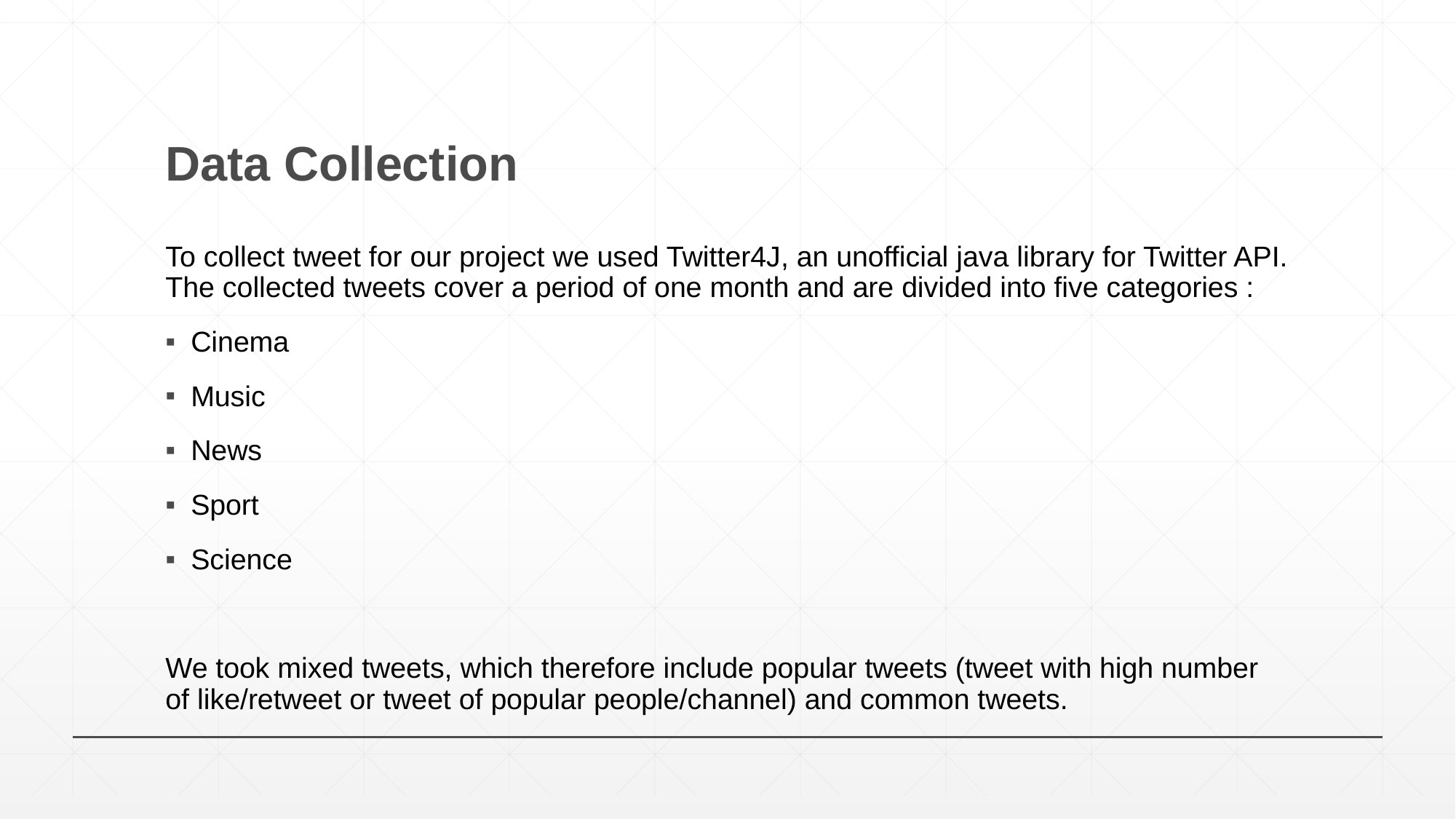

# Data Collection
To collect tweet for our project we used Twitter4J, an unofficial java library for Twitter API. The collected tweets cover a period of one month and are divided into five categories :
Cinema
Music
News
Sport
Science

We took mixed tweets, which therefore include popular tweets (tweet with high number of like/retweet or tweet of popular people/channel) and common tweets.